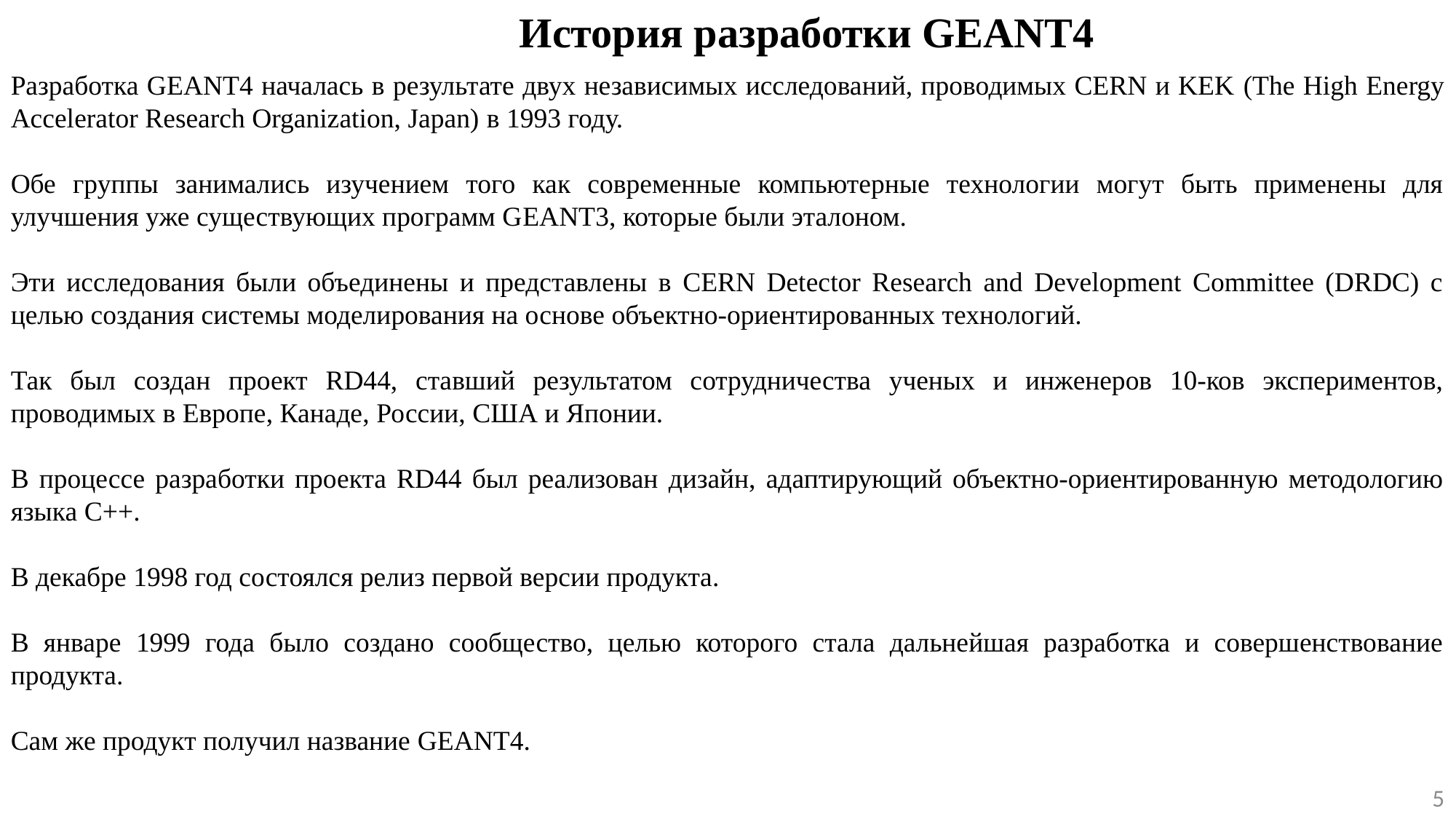

История разработки GEANT4
Разработка GEANT4 началась в результате двух независимых исследований, проводимых CERN и KEK (The High Energy Accelerator Research Organization, Japan) в 1993 году.

Обе группы занимались изучением того как современные компьютерные технологии могут быть применены для улучшения уже существующих программ GEANT3, которые были эталоном.

Эти исследования были объединены и представлены в CERN Detector Research and Development Committee (DRDC) с целью создания системы моделирования на основе объектно-ориентированных технологий.

Так был создан проект RD44, ставший результатом сотрудничества ученых и инженеров 10-ков экспериментов, проводимых в Европе, Канаде, России, США и Японии.

В процессе разработки проекта RD44 был реализован дизайн, адаптирующий объектно-ориентированную методологию языка С++.

В декабре 1998 год состоялся релиз первой версии продукта.

В январе 1999 года было создано сообщество, целью которого стала дальнейшая разработка и совершенствование продукта.

Сам же продукт получил название GEANT4.
5